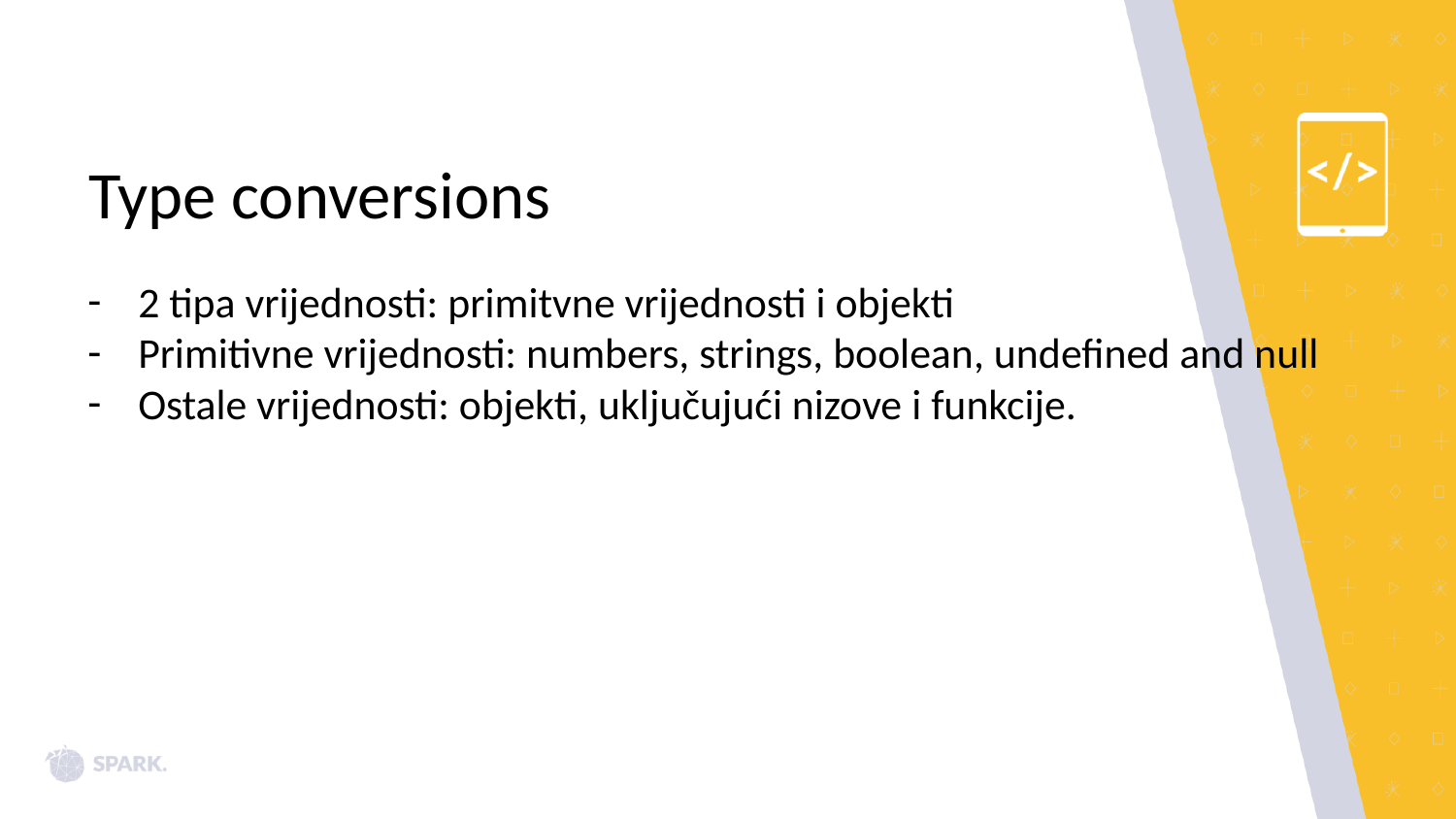

# Type conversions
2 tipa vrijednosti: primitvne vrijednosti i objekti
Primitivne vrijednosti: numbers, strings, boolean, undefined and null
Ostale vrijednosti: objekti, uključujući nizove i funkcije.